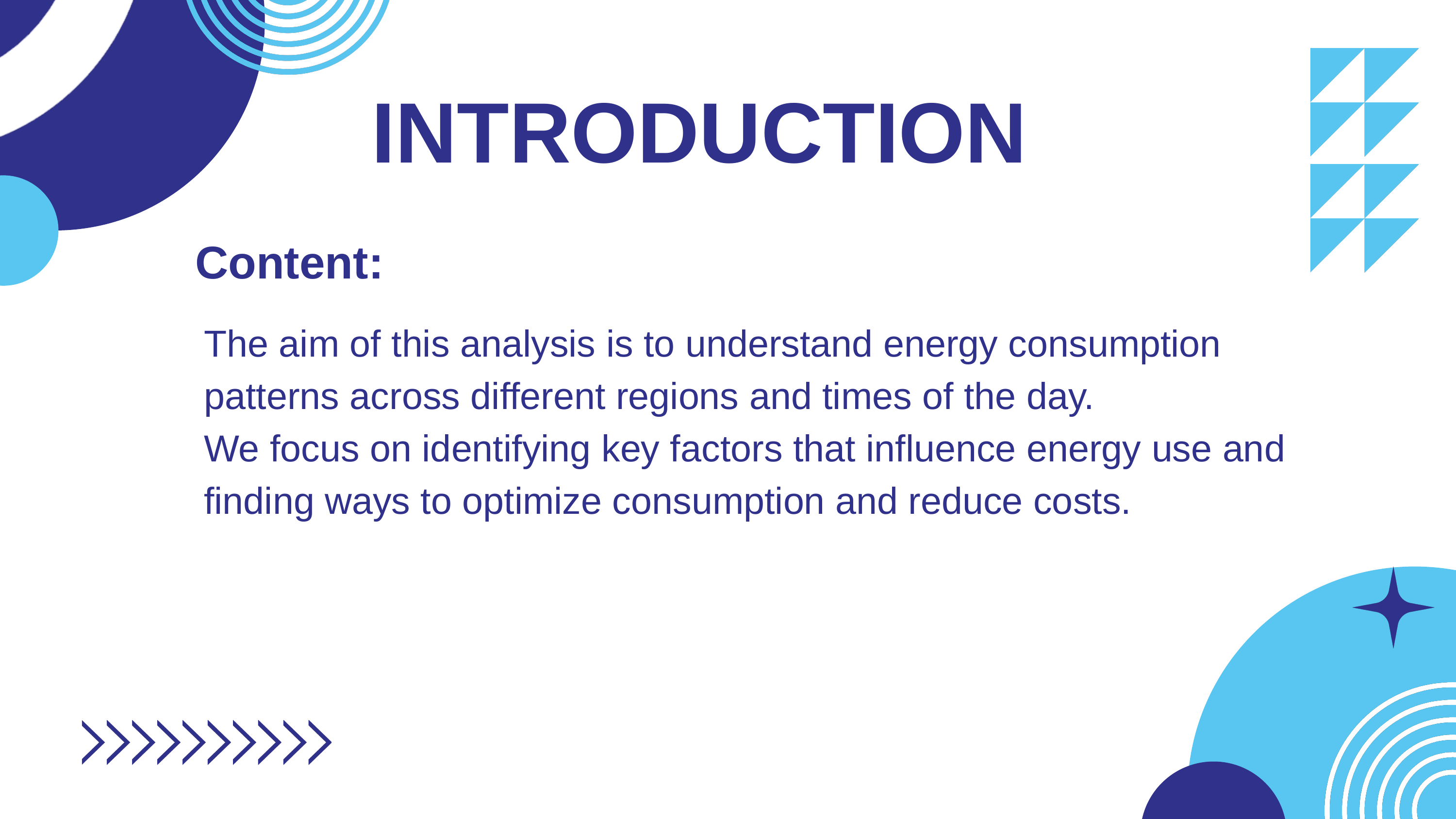

INTRODUCTION

Content:

The aim of this analysis is to understand energy consumption patterns across different regions and times of the day.
We focus on identifying key factors that influence energy use and finding ways to optimize consumption and reduce costs.